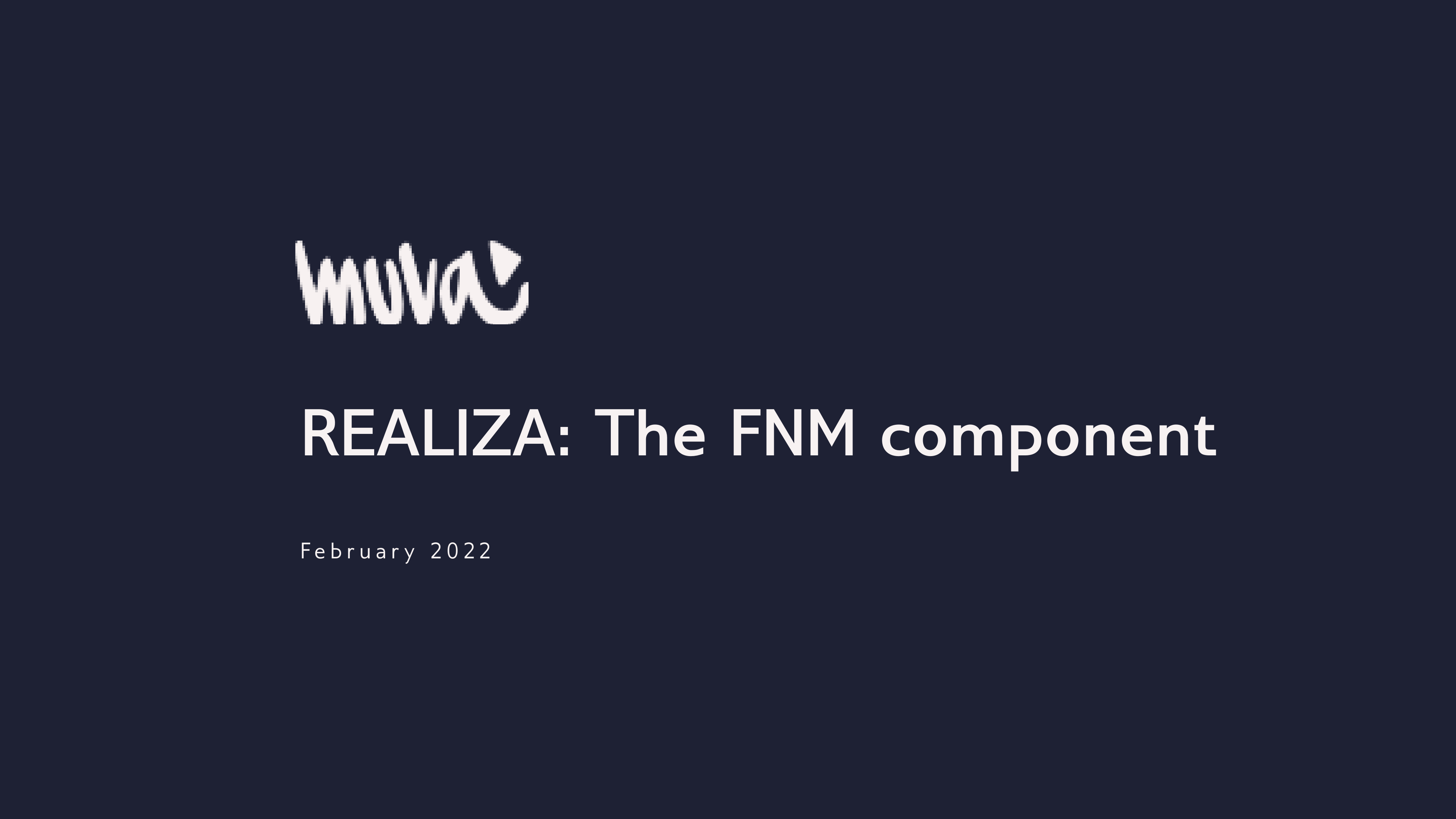

# REALIZA: The FNM component
February 2022